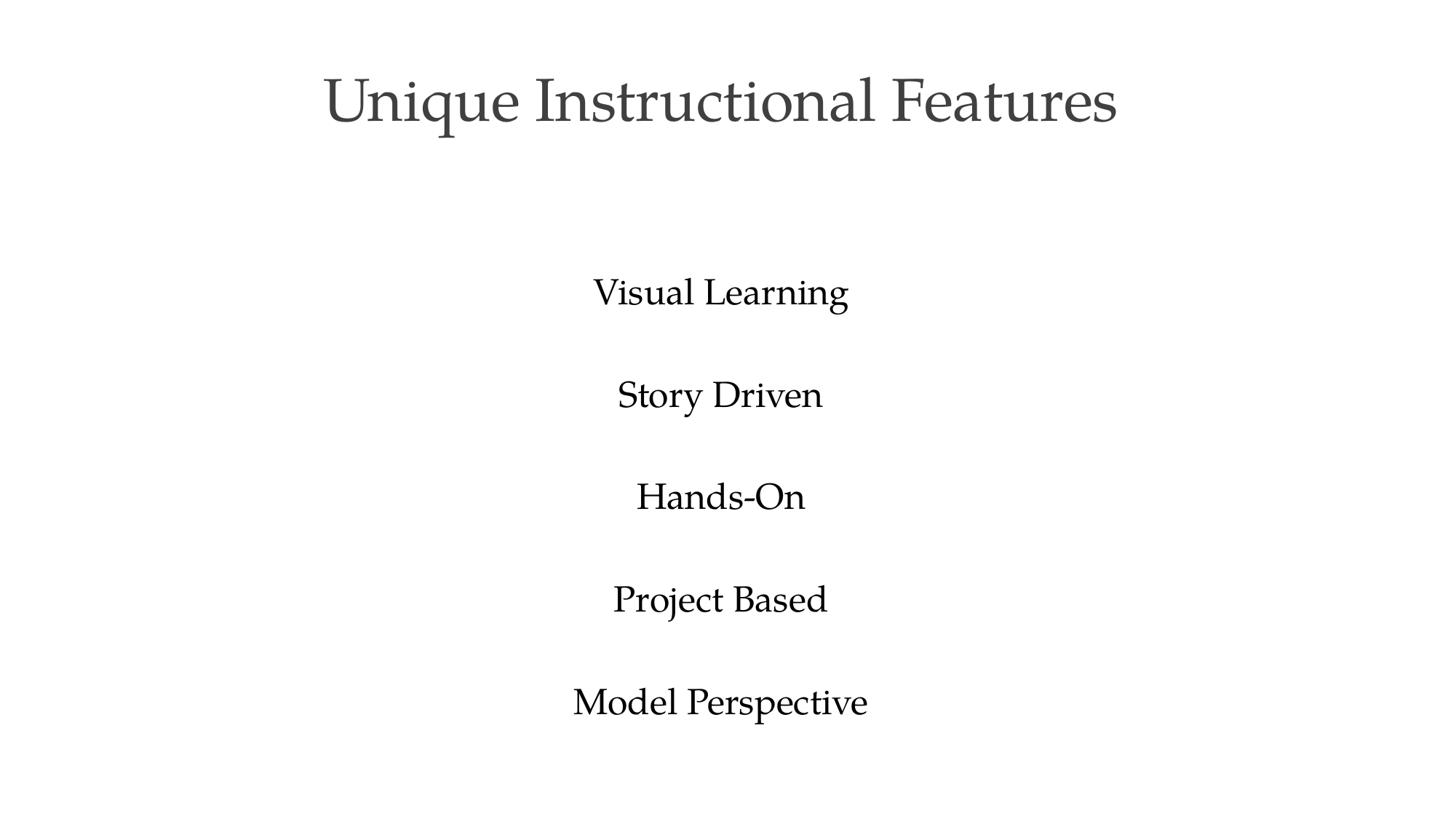

# Unique Instructional Features
Visual Learning
Story Driven
Hands-On
Project Based
Model Perspective